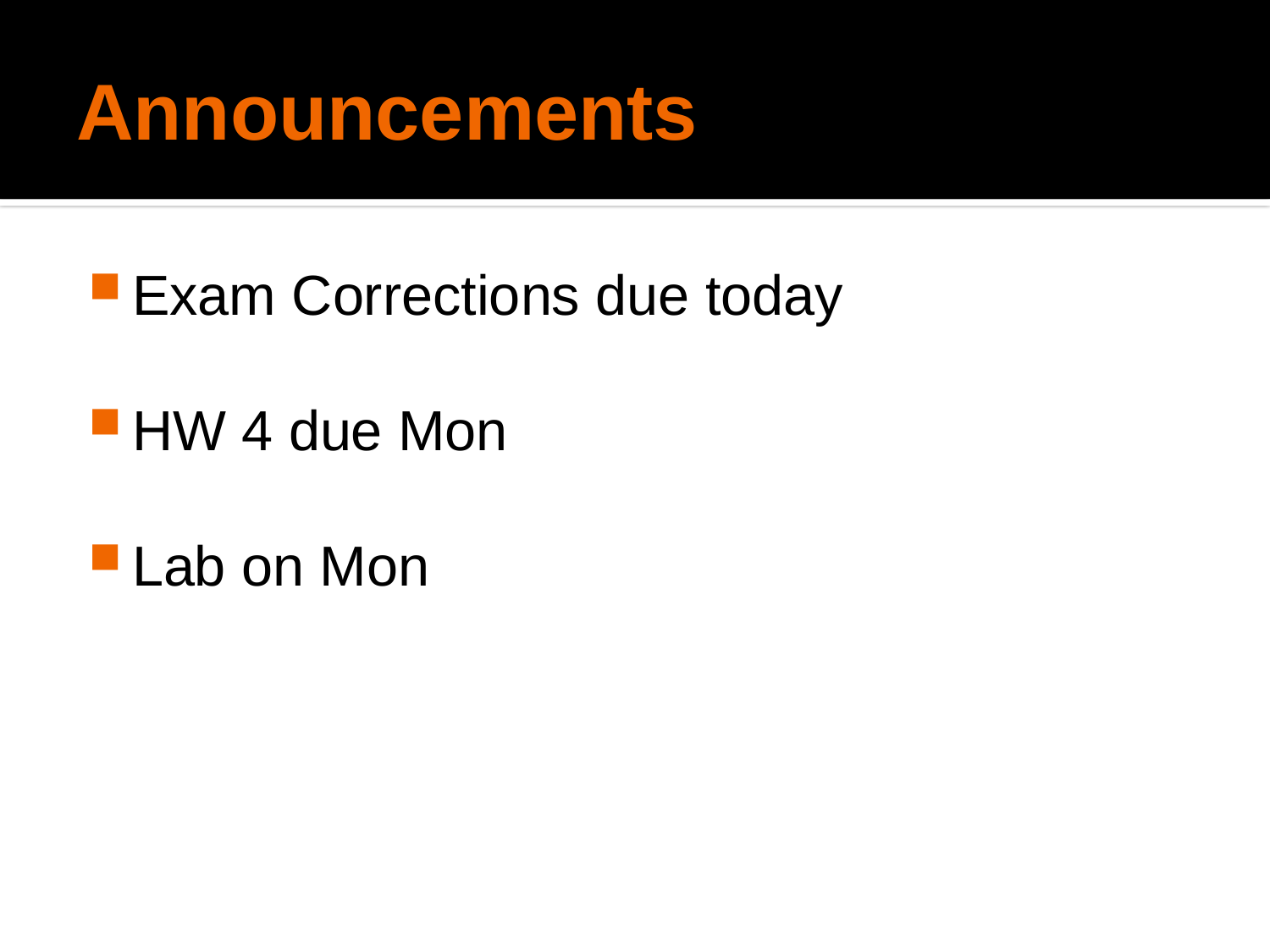

# Announcements
Exam Corrections due today

HW 4 due Mon

Lab on Mon